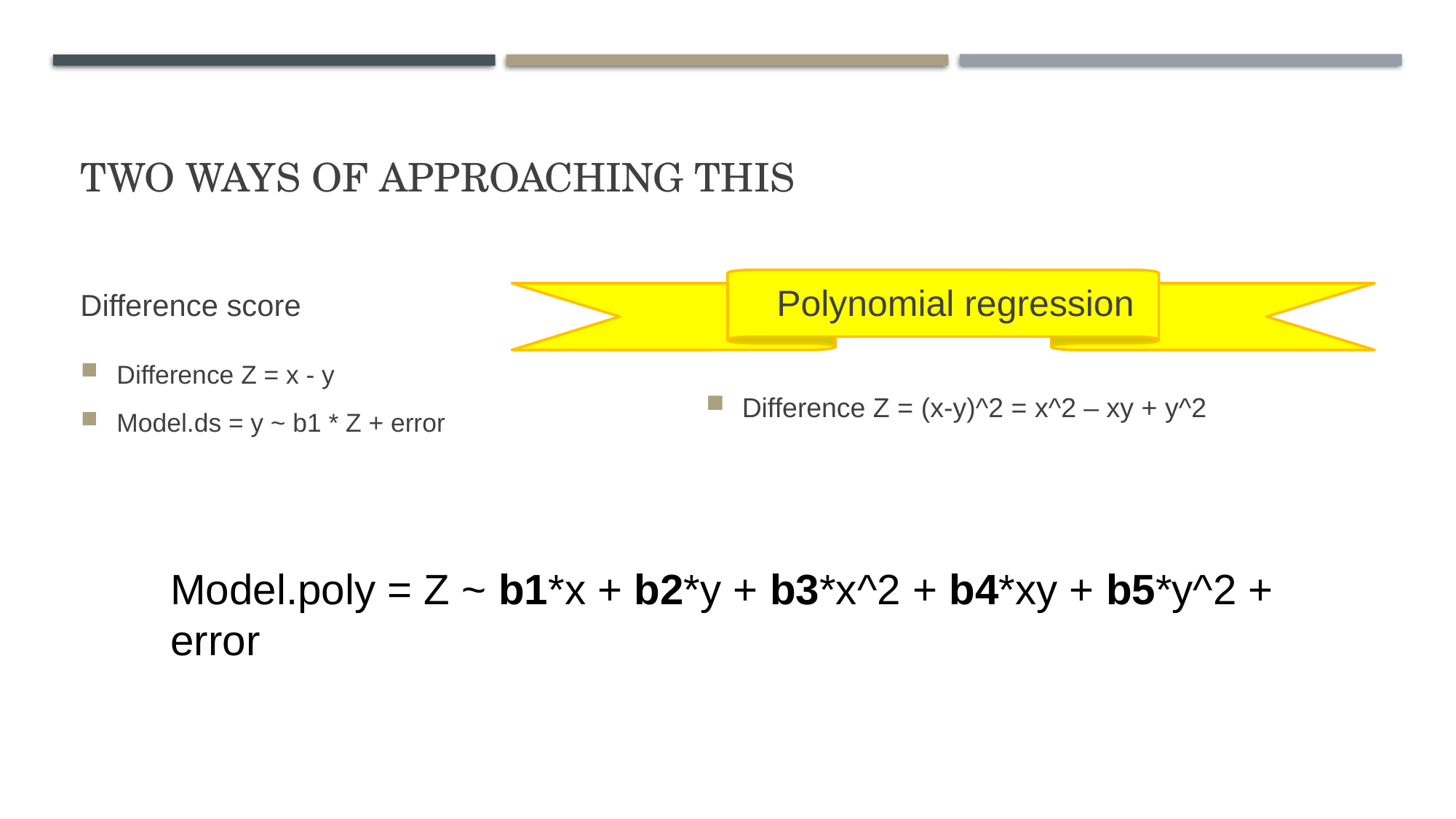

# Two ways of approaching this
Difference score
Polynomial regression

Difference Z = x - y
Model.ds = y ~ b1 * Z + error
Difference Z = (x-y)^2 = x^2 – xy + y^2
Model.poly = Z ~ b1*x + b2*y + b3*x^2 + b4*xy + b5*y^2 + error